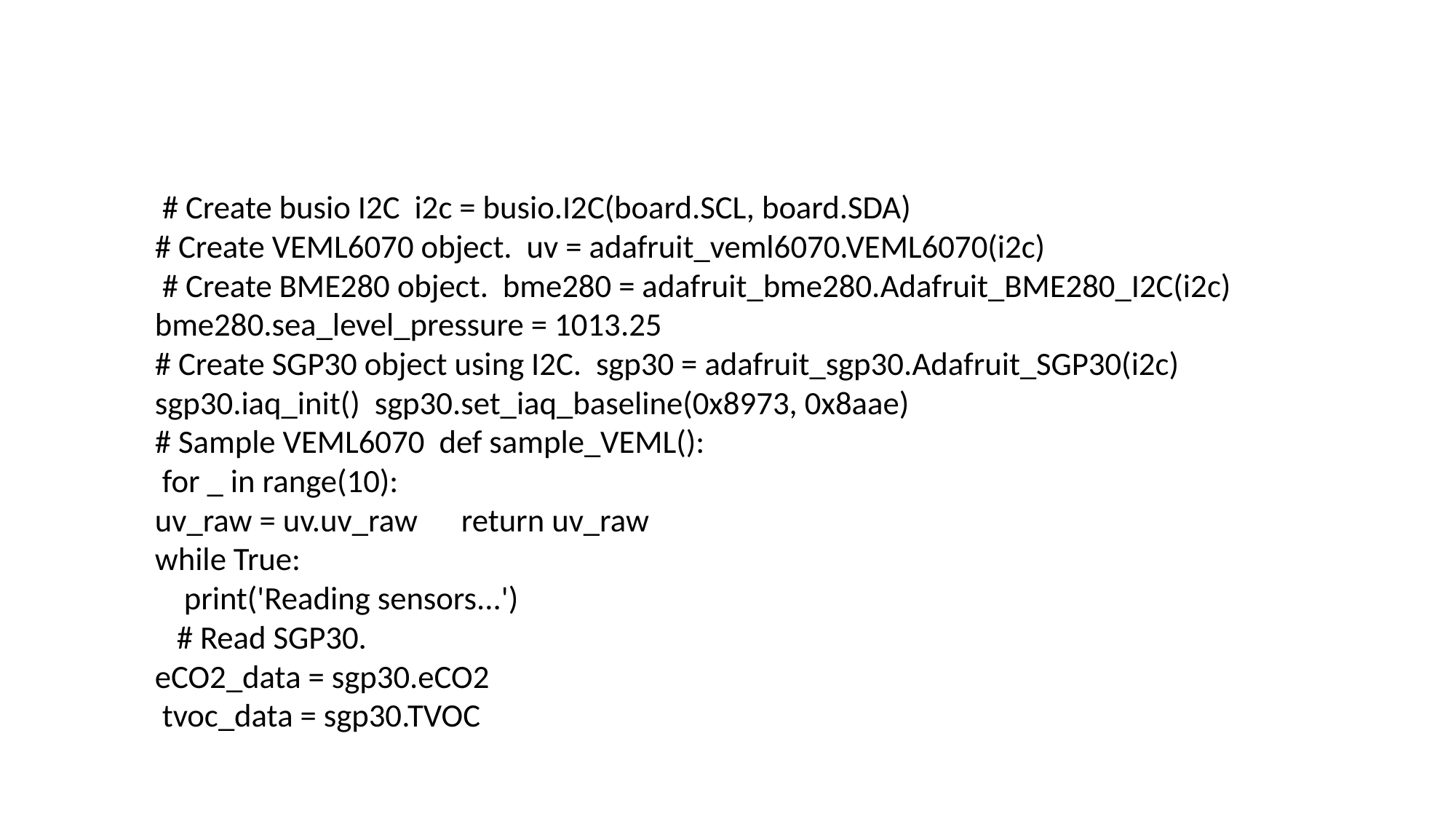

# Create busio I2C  i2c = busio.I2C(board.SCL, board.SDA)
# Create VEML6070 object.  uv = adafruit_veml6070.VEML6070(i2c)
 # Create BME280 object.  bme280 = adafruit_bme280.Adafruit_BME280_I2C(i2c)  bme280.sea_level_pressure = 1013.25
# Create SGP30 object using I2C.  sgp30 = adafruit_sgp30.Adafruit_SGP30(i2c)  sgp30.iaq_init()  sgp30.set_iaq_baseline(0x8973, 0x8aae)
# Sample VEML6070  def sample_VEML():
 for _ in range(10):
uv_raw = uv.uv_raw      return uv_raw
while True:
    print('Reading sensors...')
   # Read SGP30.
eCO2_data = sgp30.eCO2
 tvoc_data = sgp30.TVOC
#